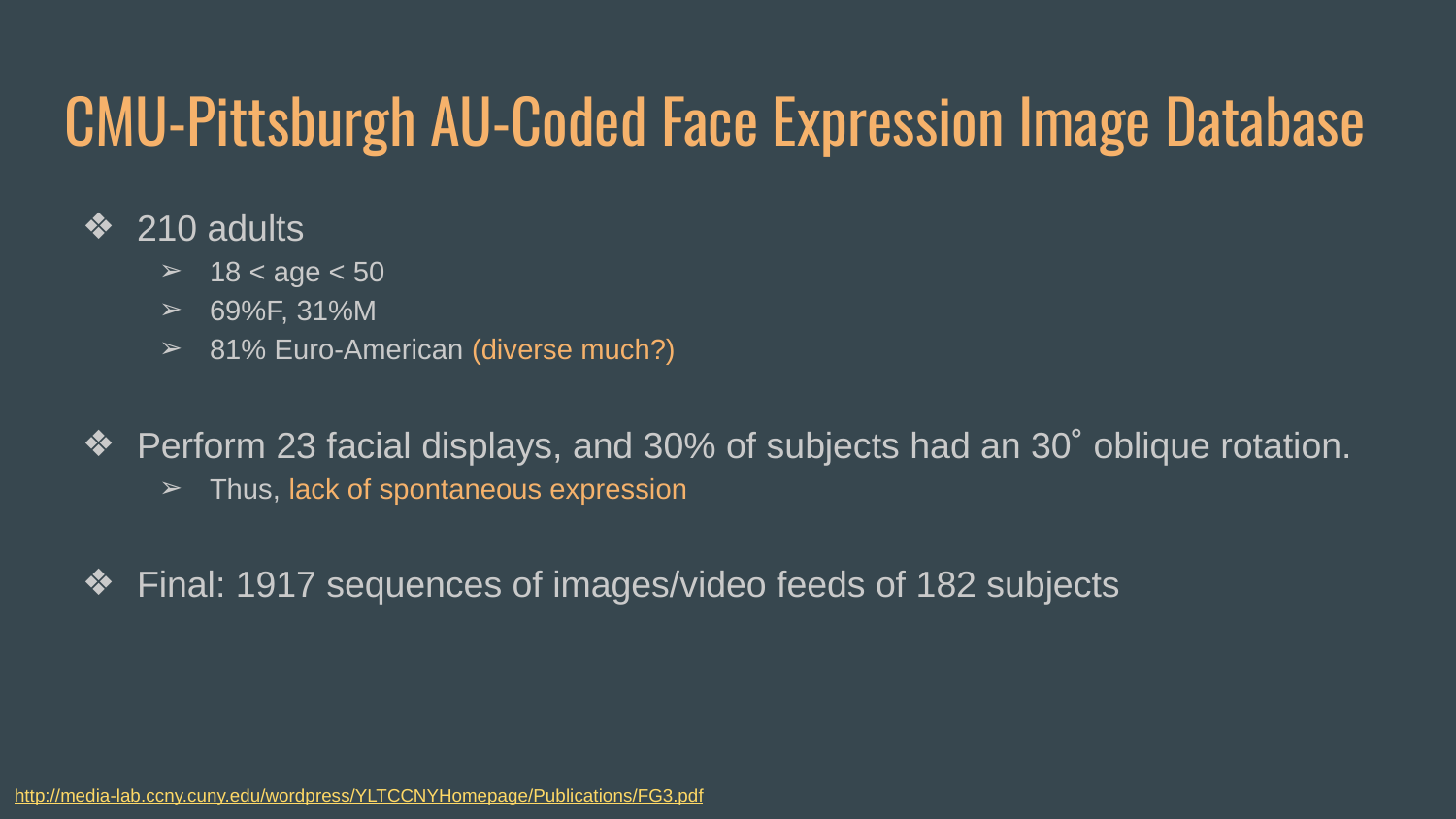

# CMU-Pittsburgh AU-Coded Face Expression Image Database
210 adults
18 < age < 50
69%F, 31%M
81% Euro-American (diverse much?)

Perform 23 facial displays, and 30% of subjects had an 30˚ oblique rotation.
Thus, lack of spontaneous expression

Final: 1917 sequences of images/video feeds of 182 subjects
http://media-lab.ccny.cuny.edu/wordpress/YLTCCNYHomepage/Publications/FG3.pdf